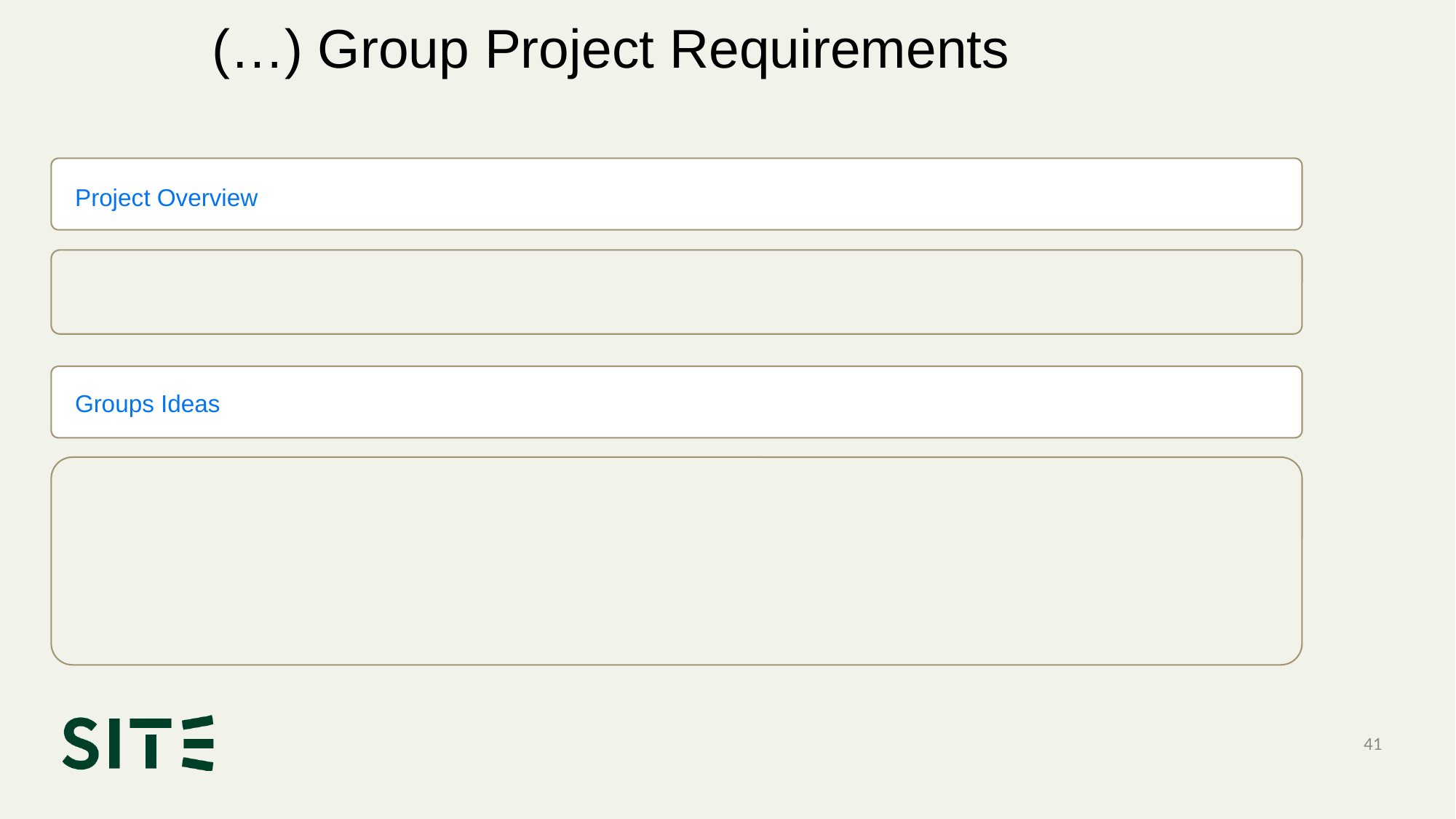

# (…) Group Project Requirements

Project Overview

Groups Ideas

41